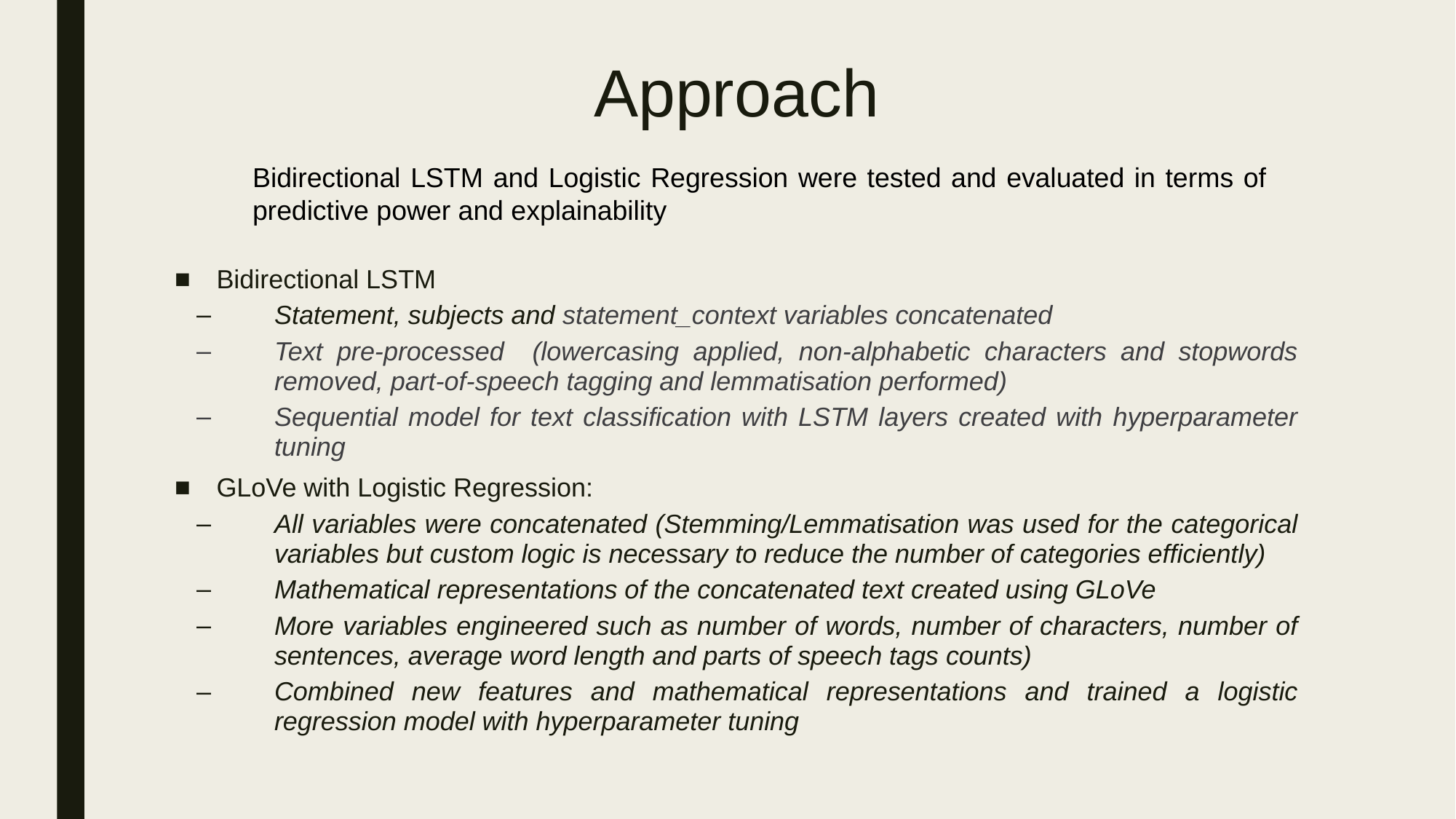

# Approach
Bidirectional LSTM and Logistic Regression were tested and evaluated in terms of predictive power and explainability
Bidirectional LSTM
Statement, subjects and statement_context variables concatenated
Text pre-processed  (lowercasing applied, non-alphabetic characters and stopwords removed, part-of-speech tagging and lemmatisation performed)
Sequential model for text classification with LSTM layers created with hyperparameter tuning
GLoVe with Logistic Regression:
All variables were concatenated (Stemming/Lemmatisation was used for the categorical variables but custom logic is necessary to reduce the number of categories efficiently)
Mathematical representations of the concatenated text created using GLoVe
More variables engineered such as number of words, number of characters, number of sentences, average word length and parts of speech tags counts)
Combined new features and mathematical representations and trained a logistic regression model with hyperparameter tuning